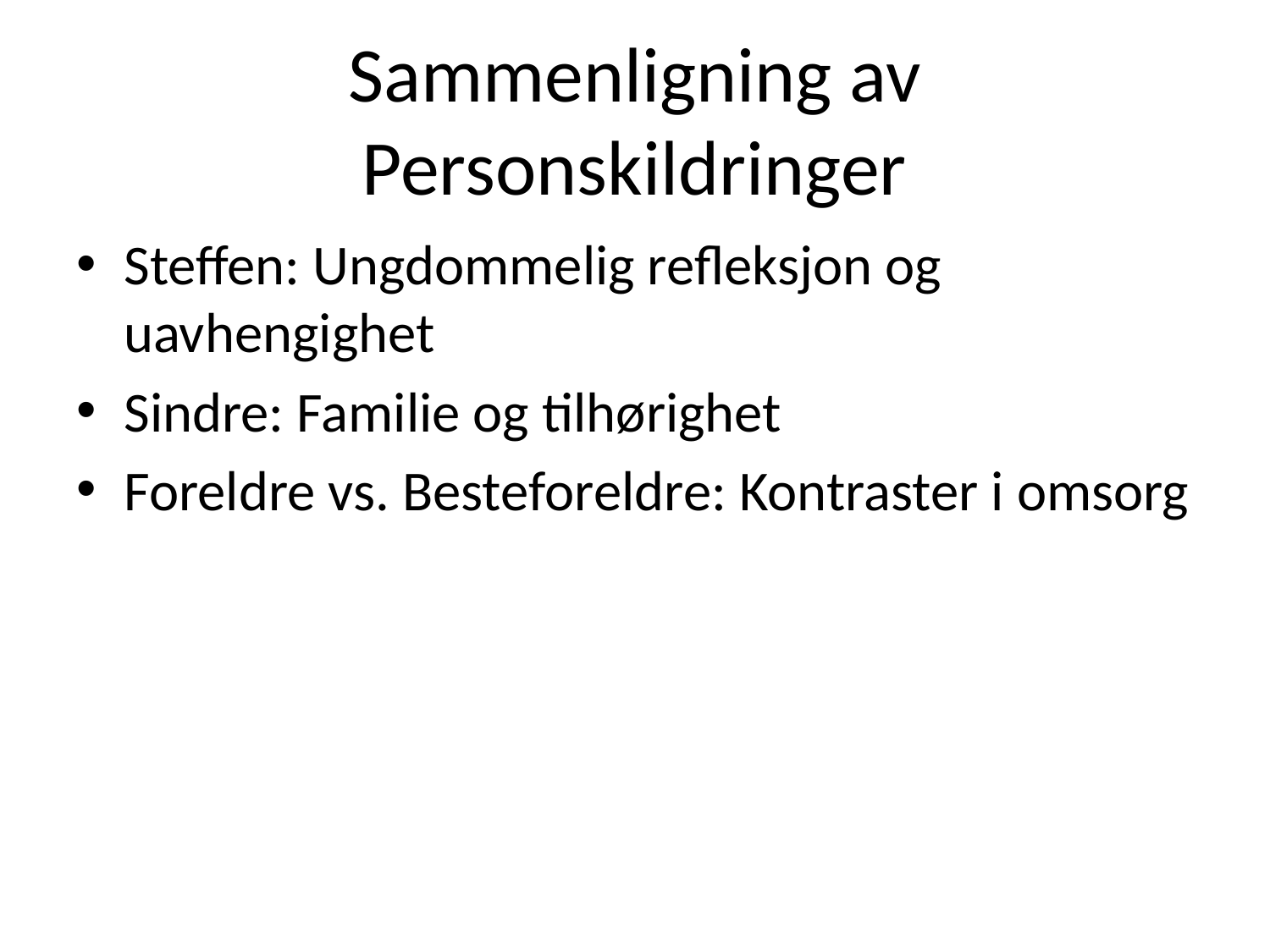

# Sammenligning av Personskildringer
Steffen: Ungdommelig refleksjon og uavhengighet
Sindre: Familie og tilhørighet
Foreldre vs. Besteforeldre: Kontraster i omsorg